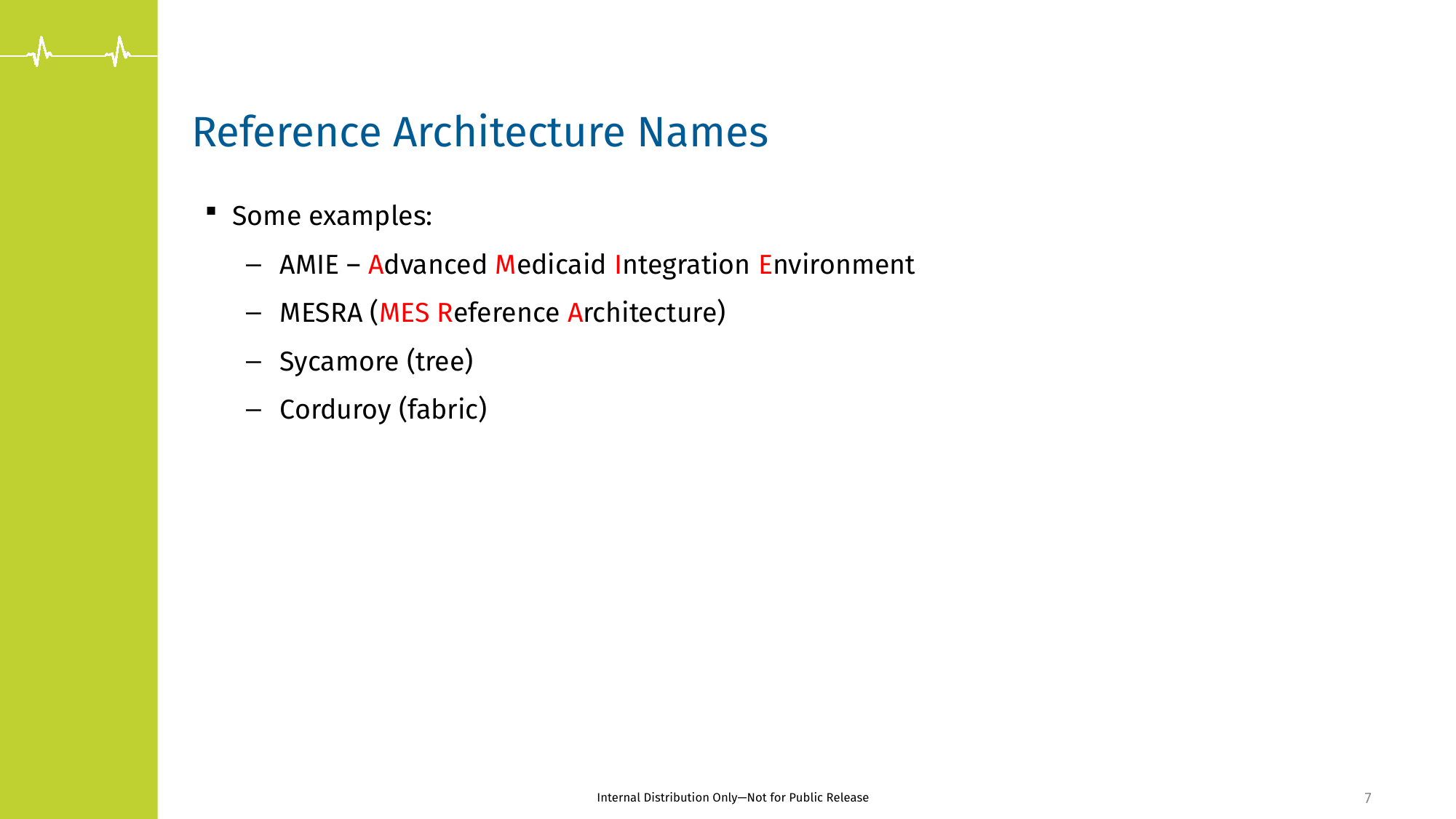

# Reference Architecture Names
Some examples:
AMIE – Advanced Medicaid Integration Environment
MESRA (MES Reference Architecture)
Sycamore (tree)
Corduroy (fabric)

7